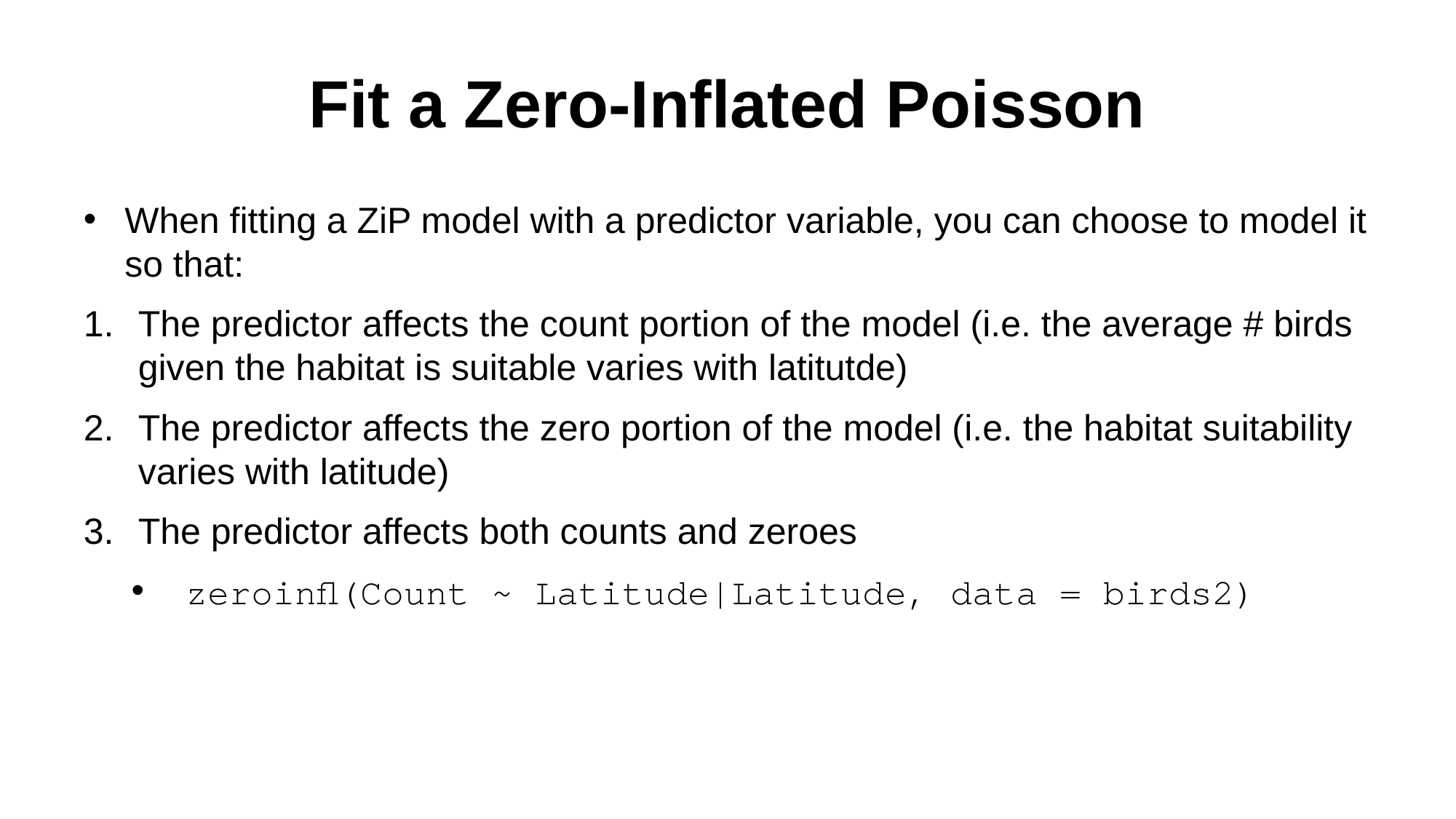

# Fit a Zero-Inflated Poisson
When fitting a ZiP model with a predictor variable, you can choose to model it so that:
The predictor affects the count portion of the model (i.e. the average # birds given the habitat is suitable varies with latitutde)
The predictor affects the zero portion of the model (i.e. the habitat suitability varies with latitude)
The predictor affects both counts and zeroes
zeroinfl(Count ~ Latitude|Latitude, data = birds2)